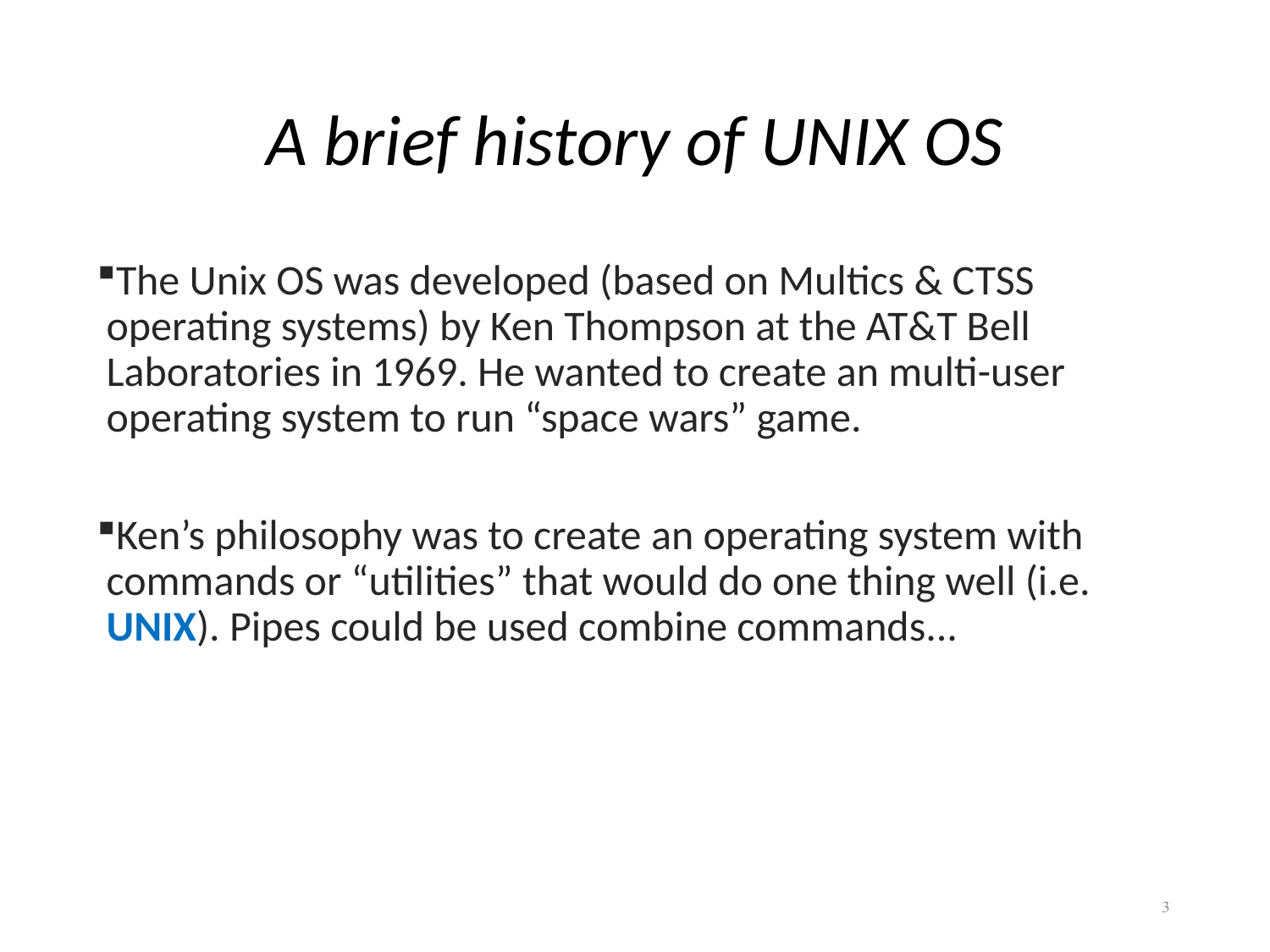

# A brief history of UNIX OS
The Unix OS was developed (based on Multics & CTSS operating systems) by Ken Thompson at the AT&T Bell Laboratories in 1969. He wanted to create an multi-user operating system to run “space wars” game.

Ken’s philosophy was to create an operating system with commands or “utilities” that would do one thing well (i.e. UNIX). Pipes could be used combine commands...

3